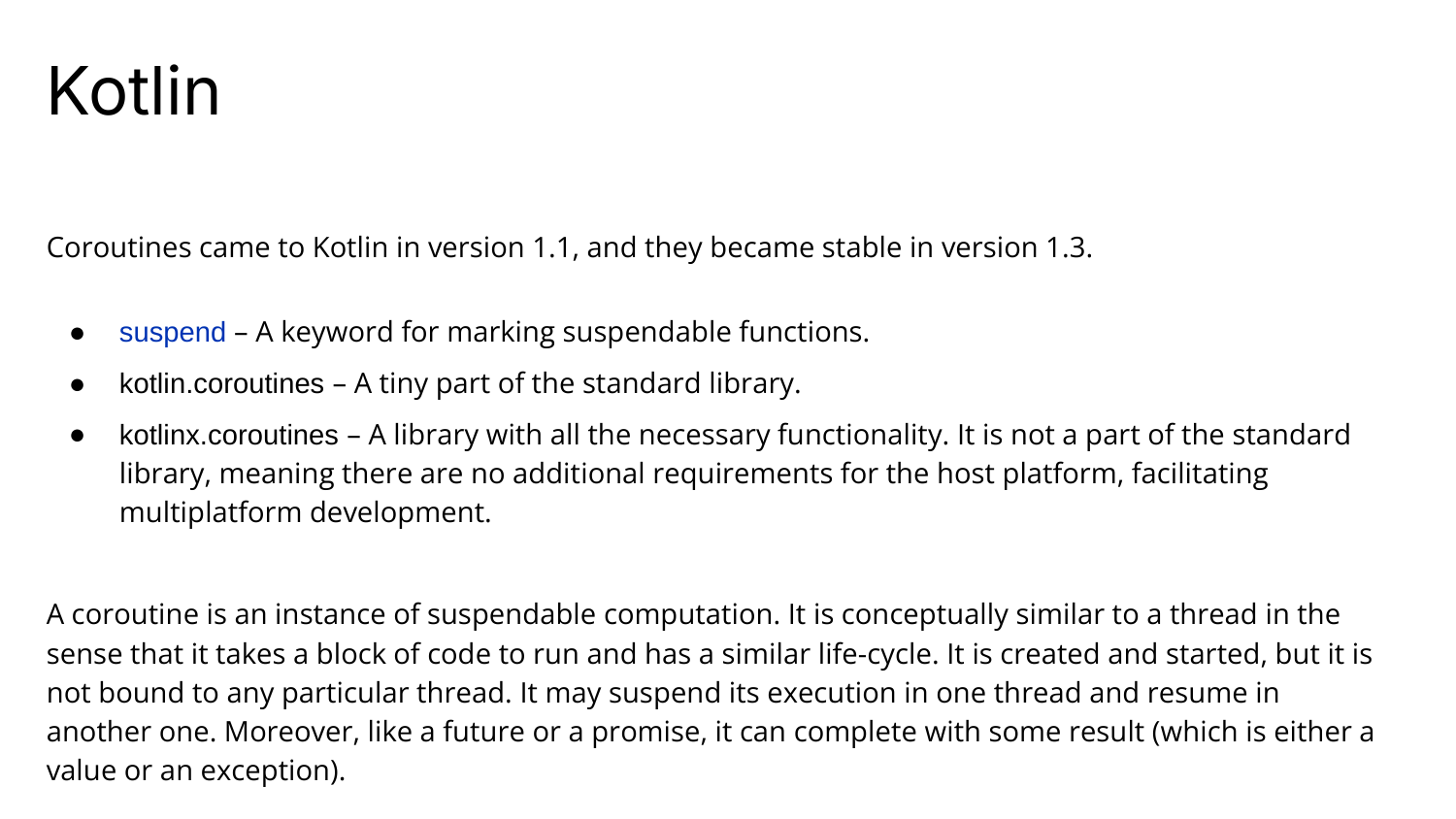

# Kotlin
Coroutines came to Kotlin in version 1.1, and they became stable in version 1.3.
suspend – A keyword for marking suspendable functions.
kotlin.coroutines – A tiny part of the standard library.
kotlinx.coroutines – A library with all the necessary functionality. It is not a part of the standard library, meaning there are no additional requirements for the host platform, facilitating multiplatform development.

A coroutine is an instance of suspendable computation. It is conceptually similar to a thread in the sense that it takes a block of code to run and has a similar life-cycle. It is created and started, but it is not bound to any particular thread. It may suspend its execution in one thread and resume in another one. Moreover, like a future or a promise, it can complete with some result (which is either a value or an exception).